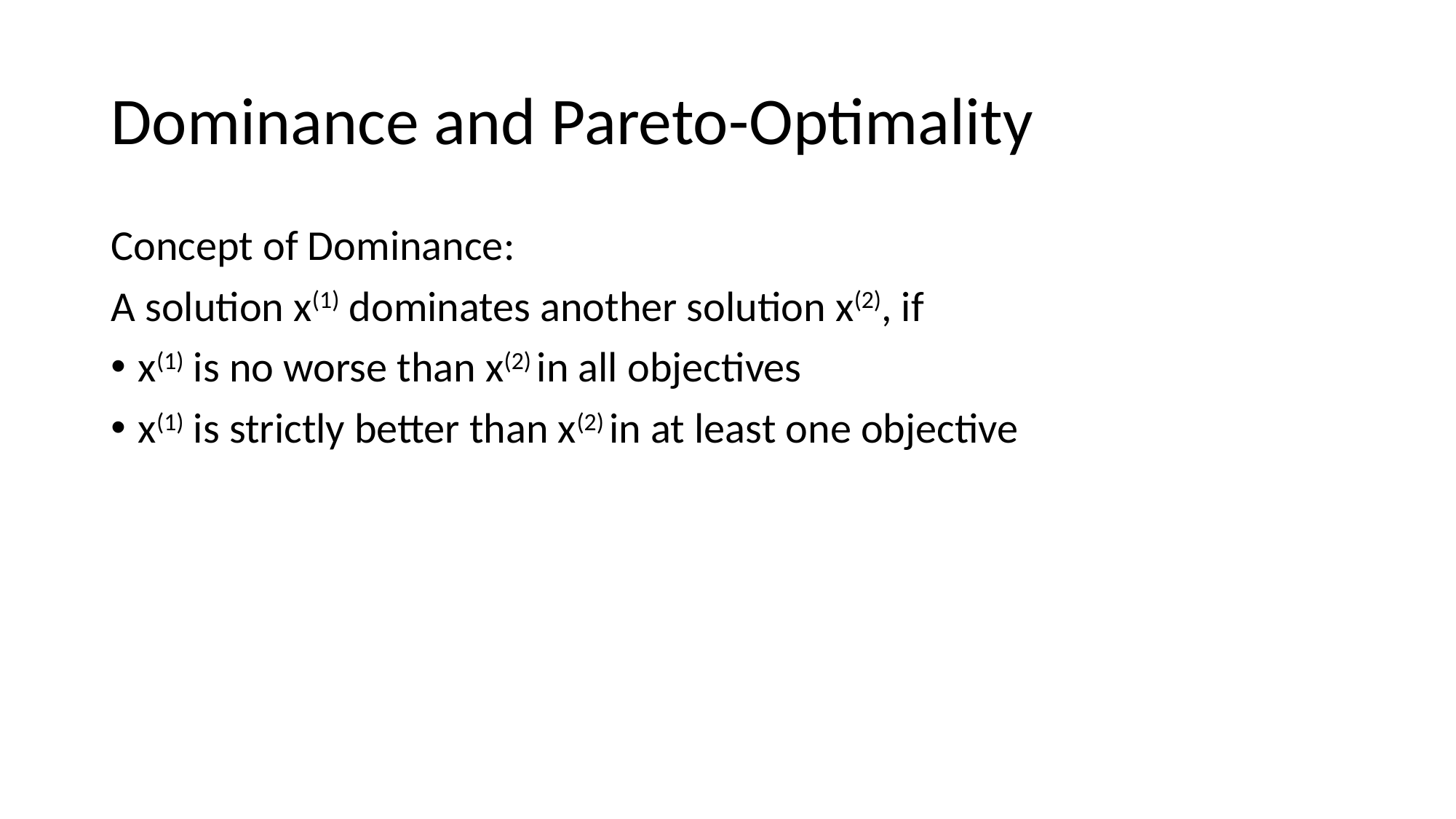

# Dominance and Pareto-Optimality
Concept of Dominance:
A solution x(1) dominates another solution x(2), if
x(1) is no worse than x(2) in all objectives
x(1) is strictly better than x(2) in at least one objective